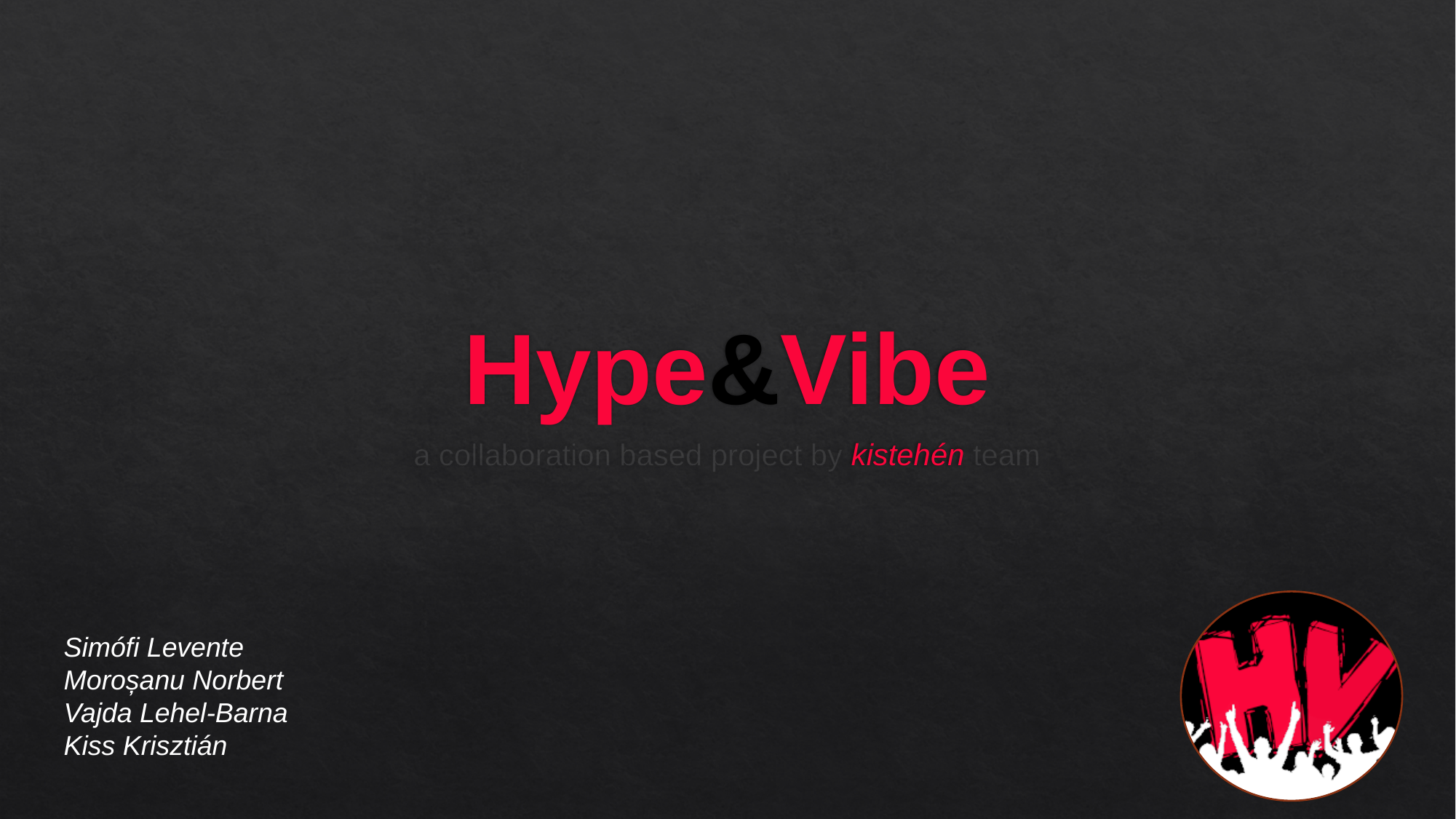

# Hype&Vibe
a collaboration based project by kistehén team
Simófi Levente
Moroșanu Norbert
Vajda Lehel-Barna
Kiss Krisztián